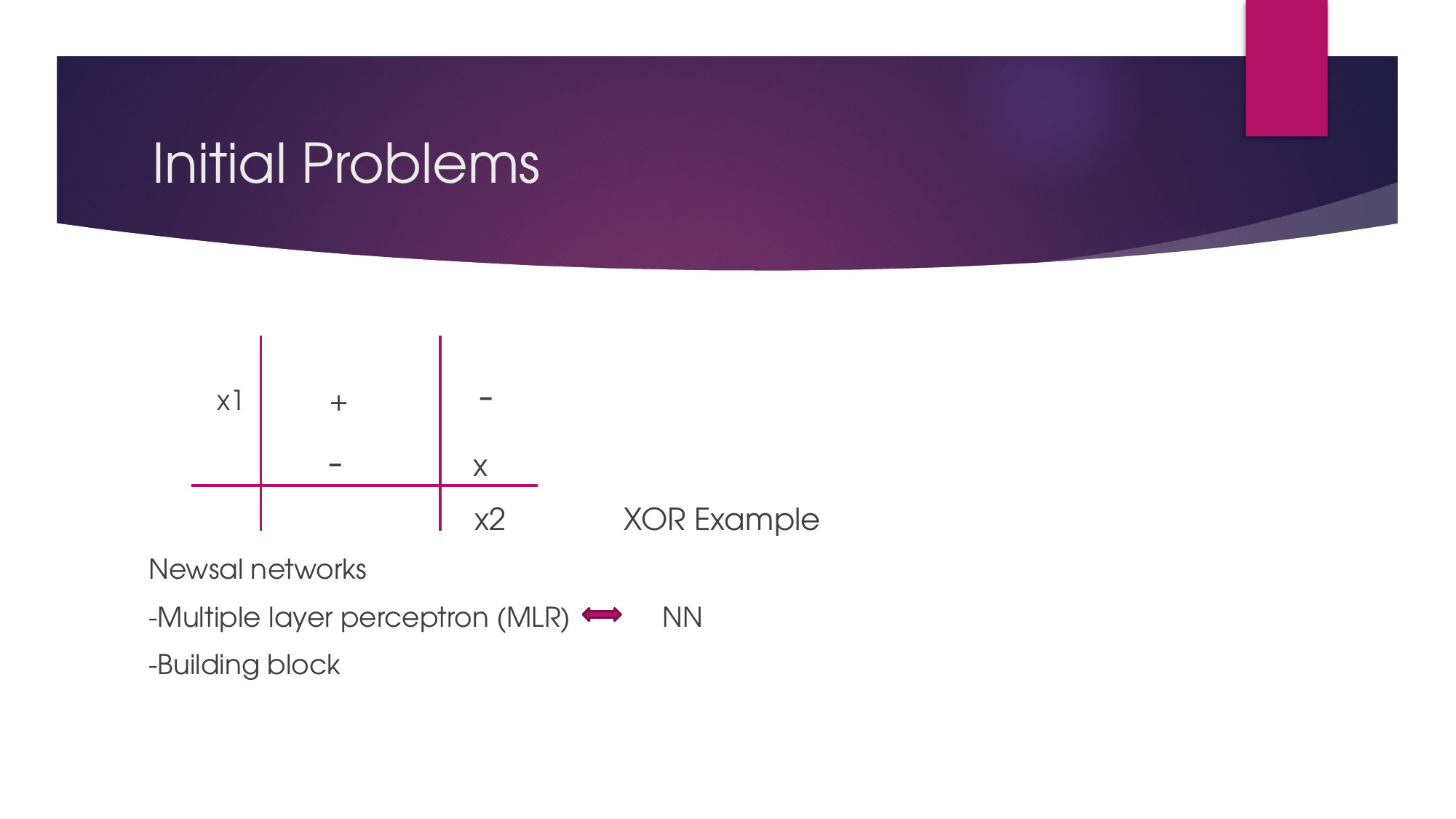

# Initial Problems

         x1           +                 -
                  -           x
                                       x2              XOR Example
Newsal networks
-Multiple layer perceptron (MLR)            NN
-Building block